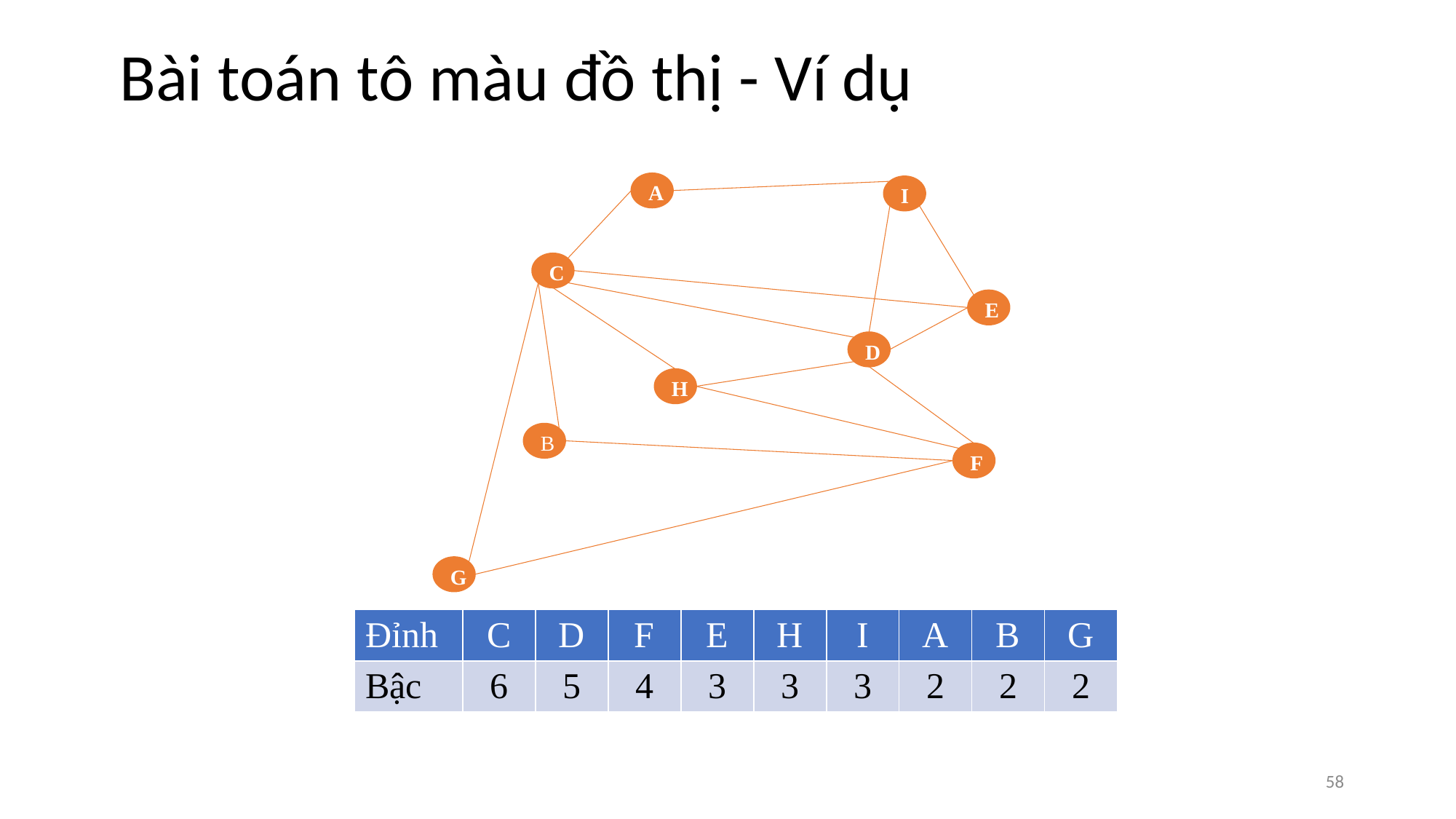

# Bài toán tô màu đồ thị - Ví dụ
A
I
C
E
D
H
B
F
G
| Đỉnh | C | D | F | E | H | I | A | B | G |
| --- | --- | --- | --- | --- | --- | --- | --- | --- | --- |
| Bậc | 6 | 5 | 4 | 3 | 3 | 3 | 2 | 2 | 2 |
58